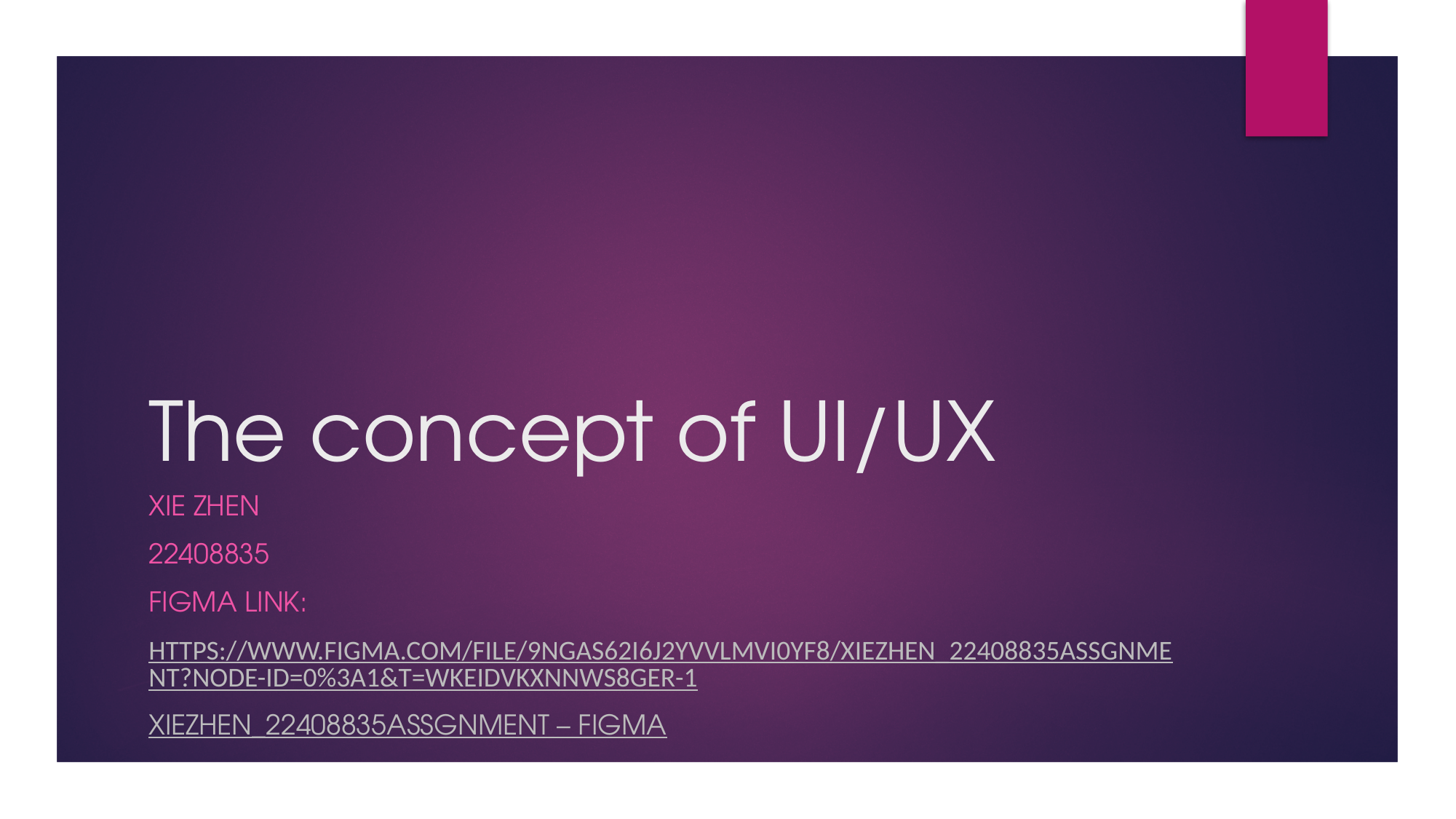

# The concept of UI/UX
XIE ZHEN
22408835
Figma LINK:
https://www.figma.com/file/9nGaS62i6J2yVVlmvi0yf8/xiezhen_22408835assgnment?node-id=0%3A1&t=wkEIDVKXnnws8geR-1
xiezhen_22408835assgnment – Figma